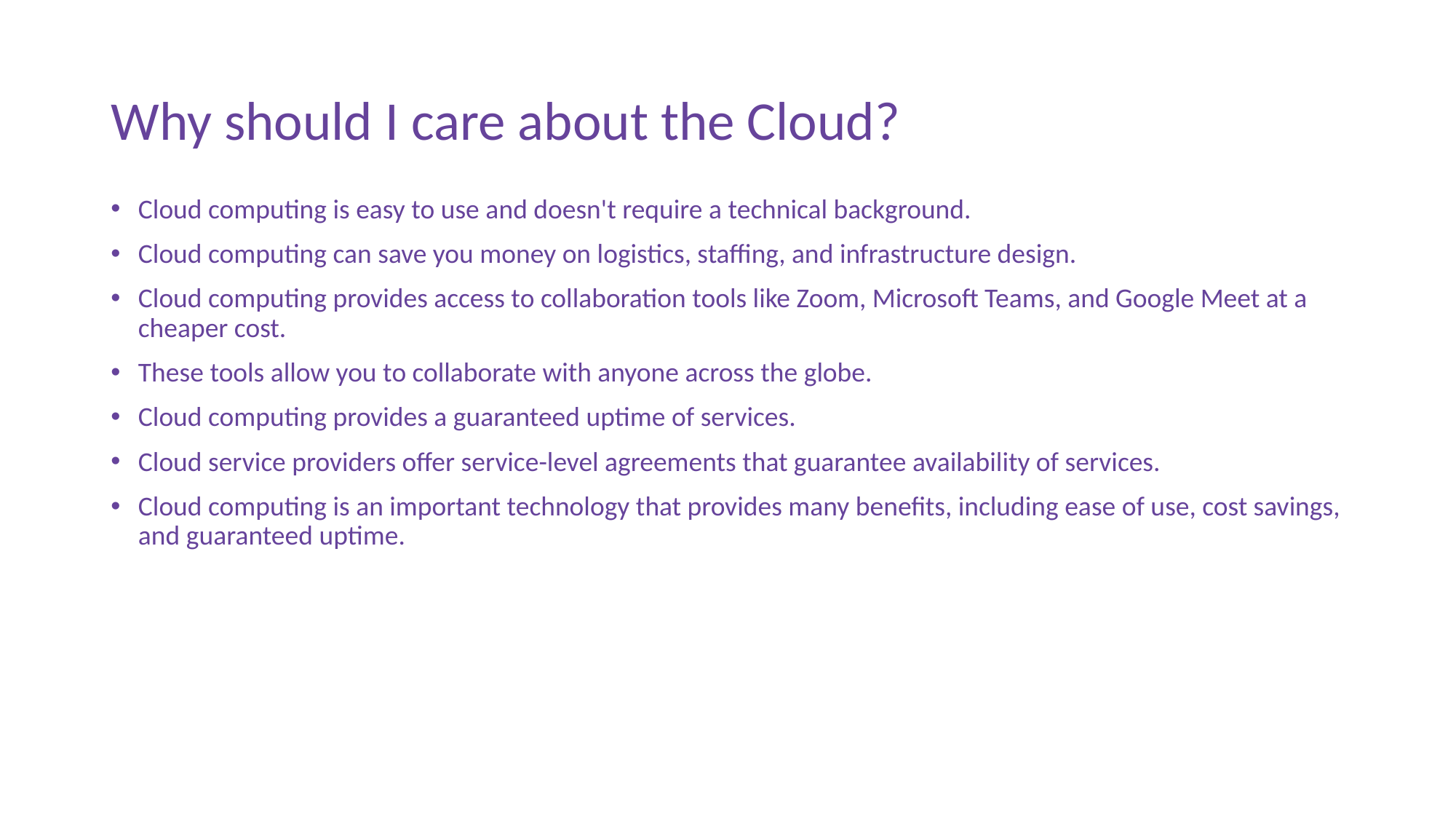

# Why should I care about the Cloud?
Cloud computing is easy to use and doesn't require a technical background.
Cloud computing can save you money on logistics, staffing, and infrastructure design.
Cloud computing provides access to collaboration tools like Zoom, Microsoft Teams, and Google Meet at a cheaper cost.
These tools allow you to collaborate with anyone across the globe.
Cloud computing provides a guaranteed uptime of services.
Cloud service providers offer service-level agreements that guarantee availability of services.
Cloud computing is an important technology that provides many benefits, including ease of use, cost savings, and guaranteed uptime.